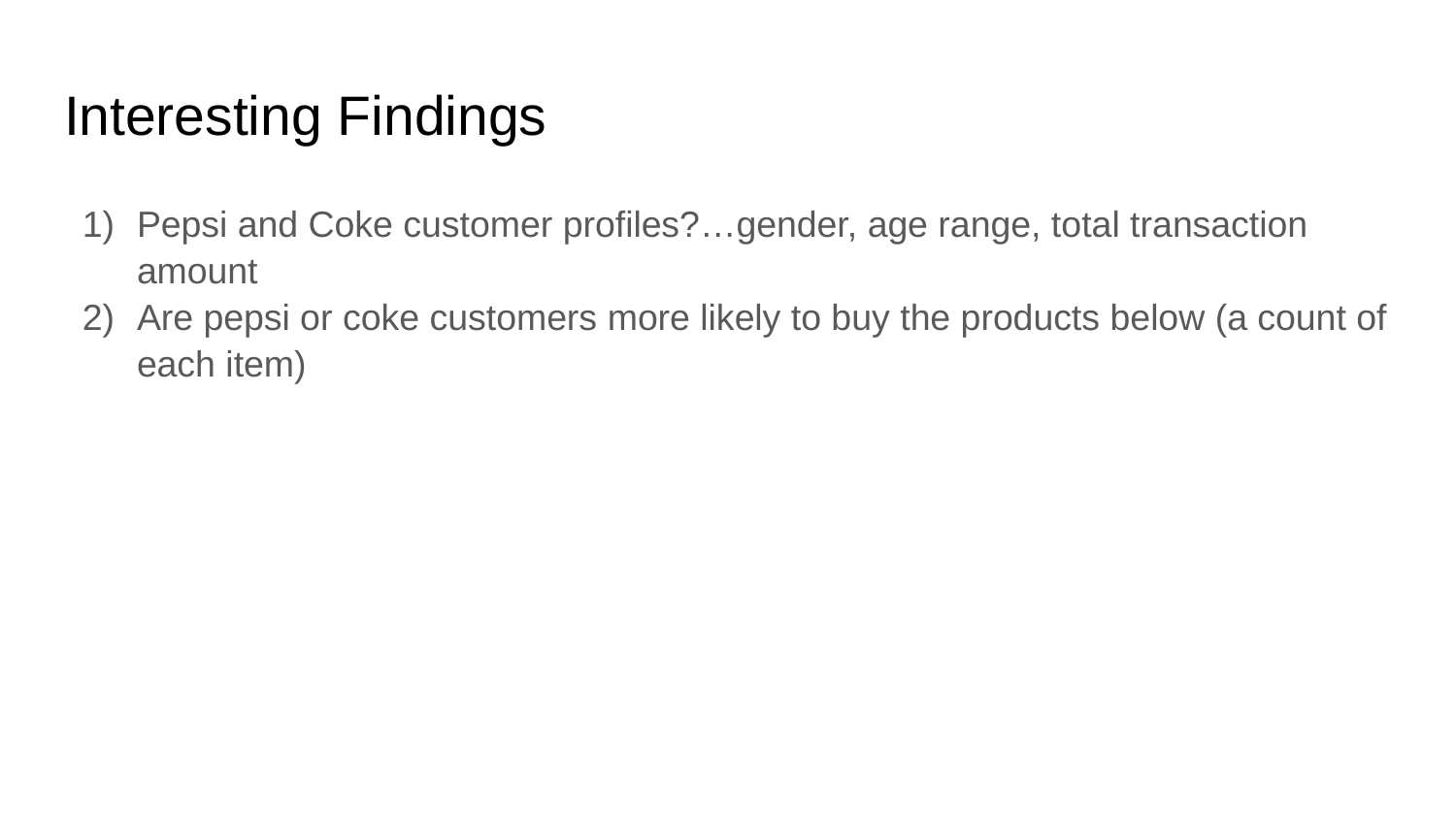

# Interesting Findings

Pepsi and Coke customer profiles?…gender, age range, total transaction amount
Are pepsi or coke customers more likely to buy the products below (a count of each item)